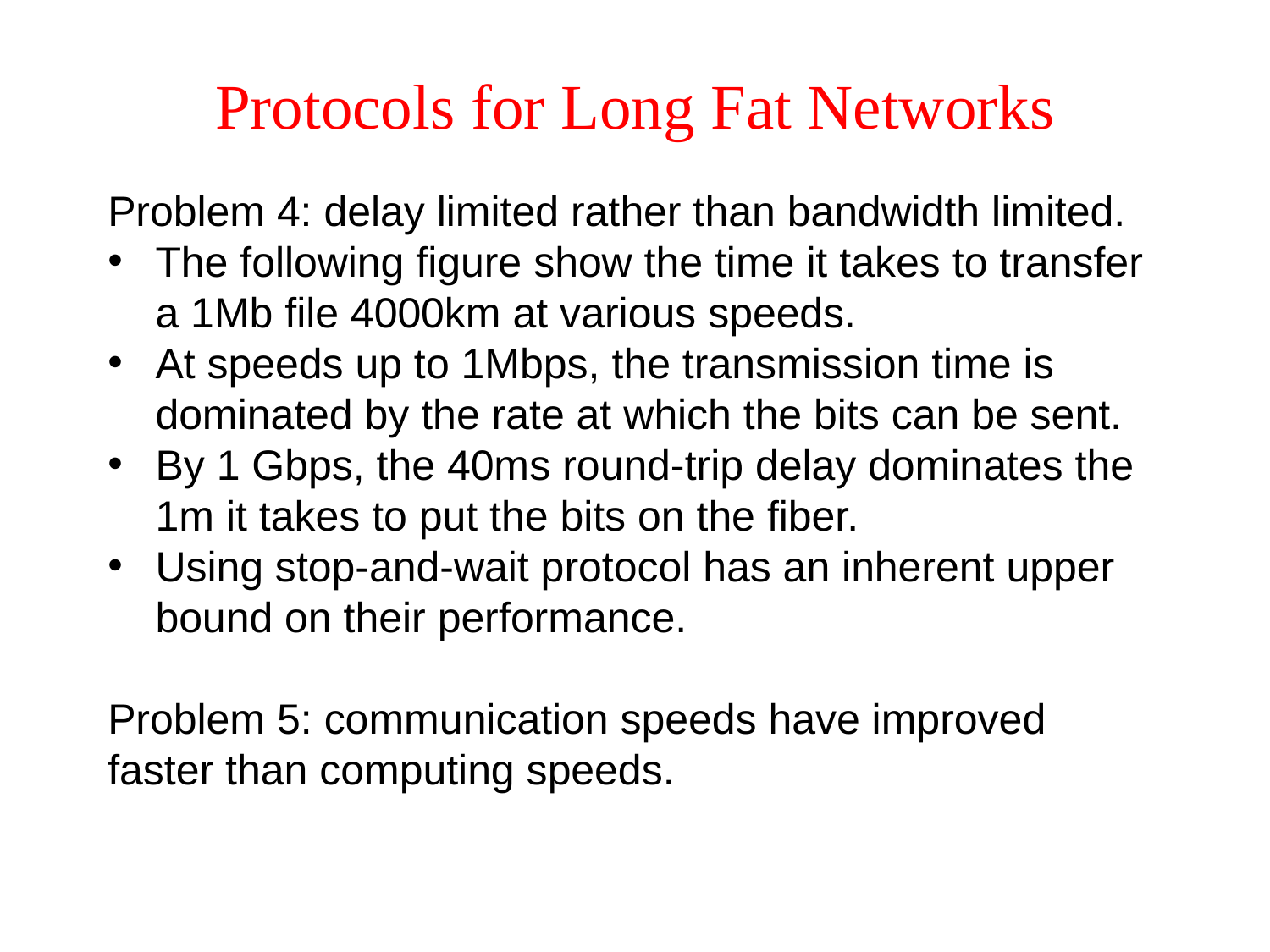

# Protocols for Long Fat Networks
Problem 4: delay limited rather than bandwidth limited.
The following figure show the time it takes to transfer a 1Mb file 4000km at various speeds.
At speeds up to 1Mbps, the transmission time is dominated by the rate at which the bits can be sent.
By 1 Gbps, the 40ms round-trip delay dominates the 1m it takes to put the bits on the fiber.
Using stop-and-wait protocol has an inherent upper bound on their performance.

Problem 5: communication speeds have improved faster than computing speeds.